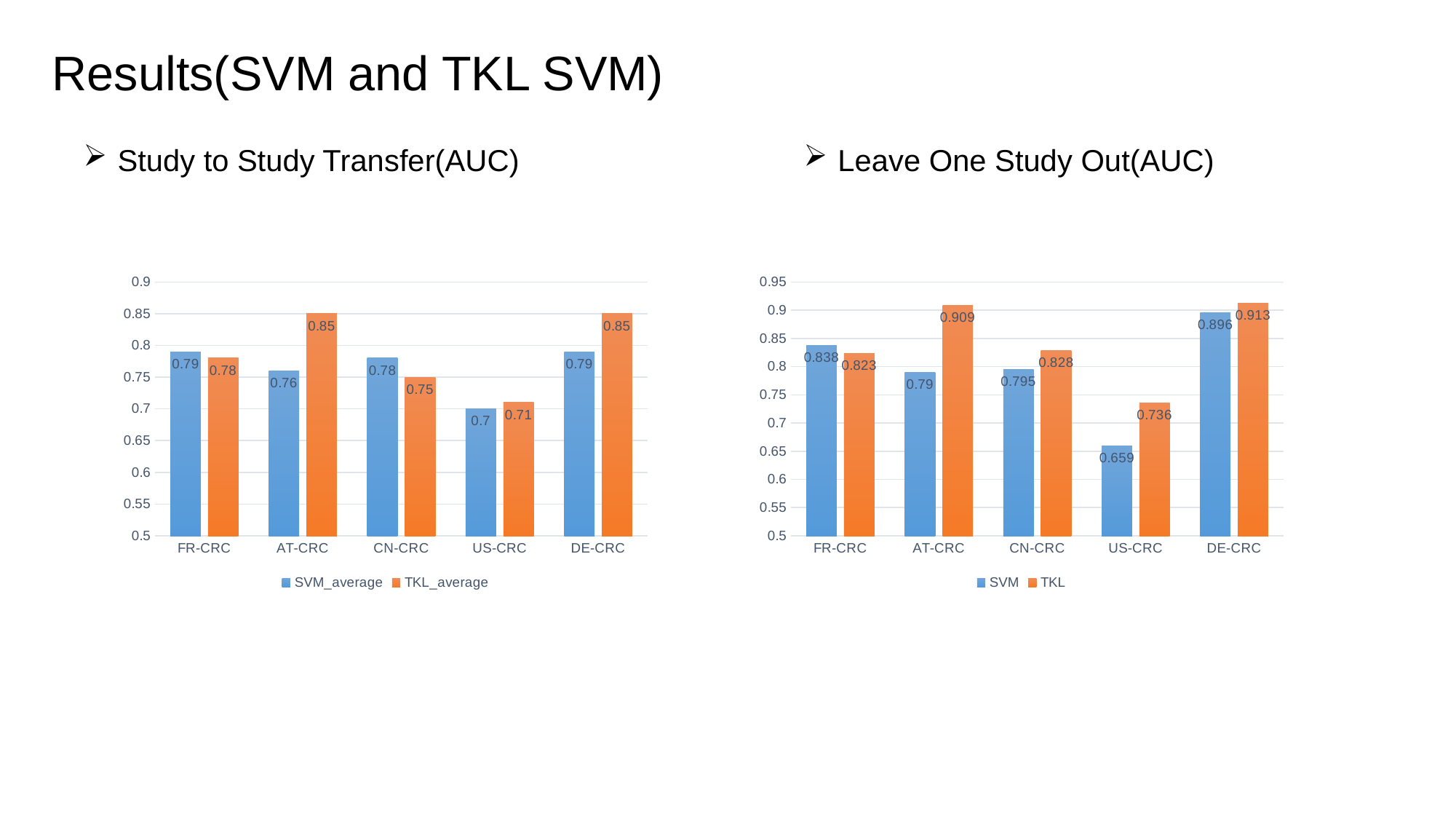

Results(SVM and TKL SVM)
Study to Study Transfer(AUC)
Leave One Study Out(AUC)

### Chart

| Category | SVM_average | TKL_average |
|---|---|---|
| FR-CRC | 0.79 | 0.78 |
| AT-CRC | 0.76 | 0.85 |
| CN-CRC | 0.78 | 0.75 |
| US-CRC | 0.7 | 0.71 |
| DE-CRC | 0.79 | 0.85 |

### Chart

| Category | SVM | TKL |
|---|---|---|
| FR-CRC | 0.838 | 0.823 |
| AT-CRC | 0.79 | 0.909 |
| CN-CRC | 0.795 | 0.828 |
| US-CRC | 0.659 | 0.736 |
| DE-CRC | 0.896 | 0.913 |